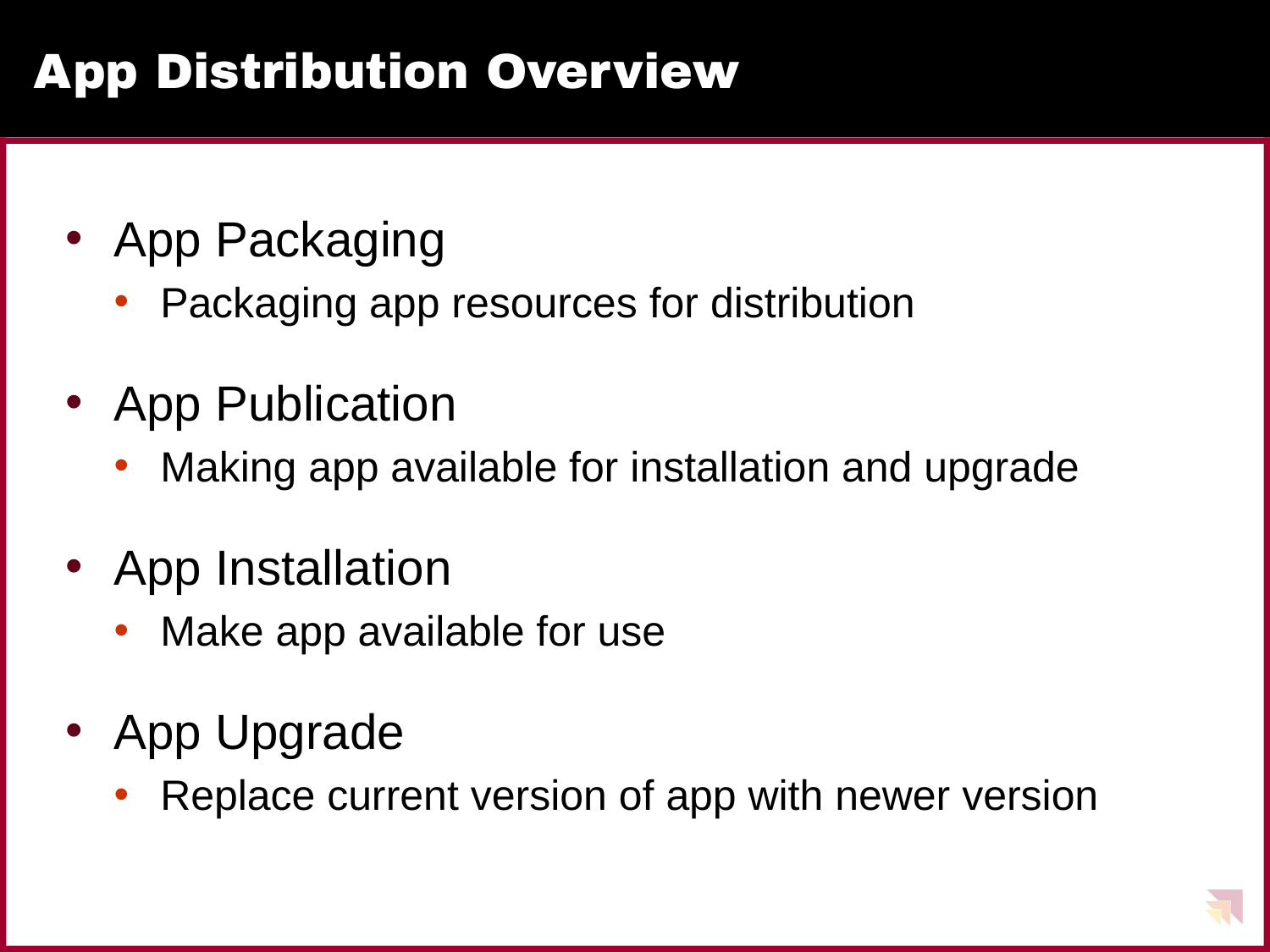

# App Distribution Overview
App Packaging
Packaging app resources for distribution
App Publication
Making app available for installation and upgrade
App Installation
Make app available for use
App Upgrade
Replace current version of app with newer version